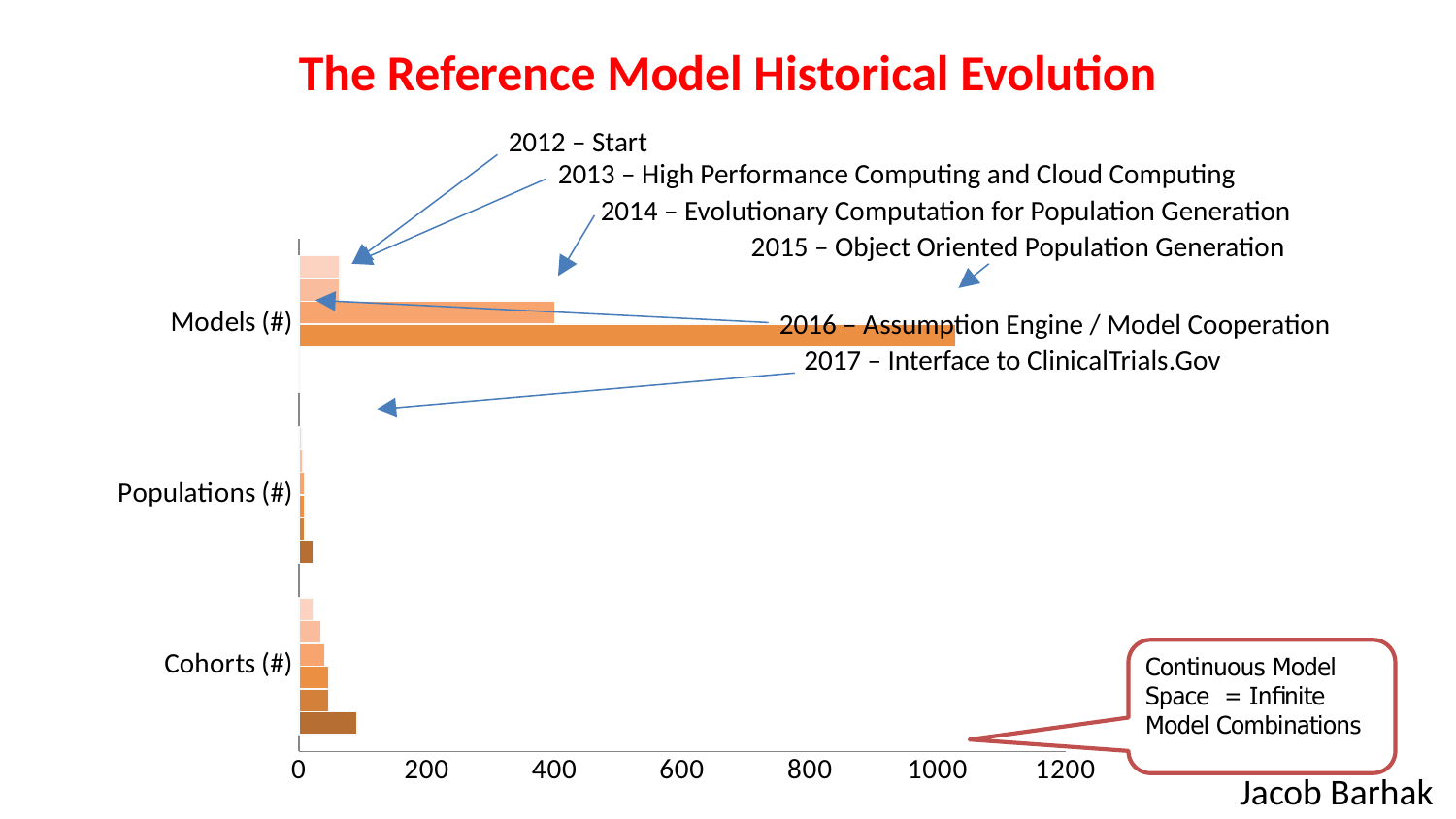

# The Reference Model Historical Evolution
2012 – Start
2013 – High Performance Computing and Cloud Computing
2014 – Evolutionary Computation for Population Generation

2015 – Object Oriented Population Generation

### Chart

| Category | 2017 | 2016 | 2015 | 2014 | 2013 | 2012 |
|---|---|---|---|---|---|---|
| Cohorts (#) | 91.0 | 47.0 | 47.0 | 40.0 | 34.0 | 22.0 |
| Populations (#) | 22.0 | 9.0 | 9.0 | 8.0 | 6.0 | 4.0 |
| Models (#) | 1.0 | 1.0 | 1028.0 | 400.0 | 64.0 | 64.0 |
2016 – Assumption Engine / Model Cooperation
2017 – Interface to ClinicalTrials.Gov
Continuous Model Space  = Infinite Model Combinations